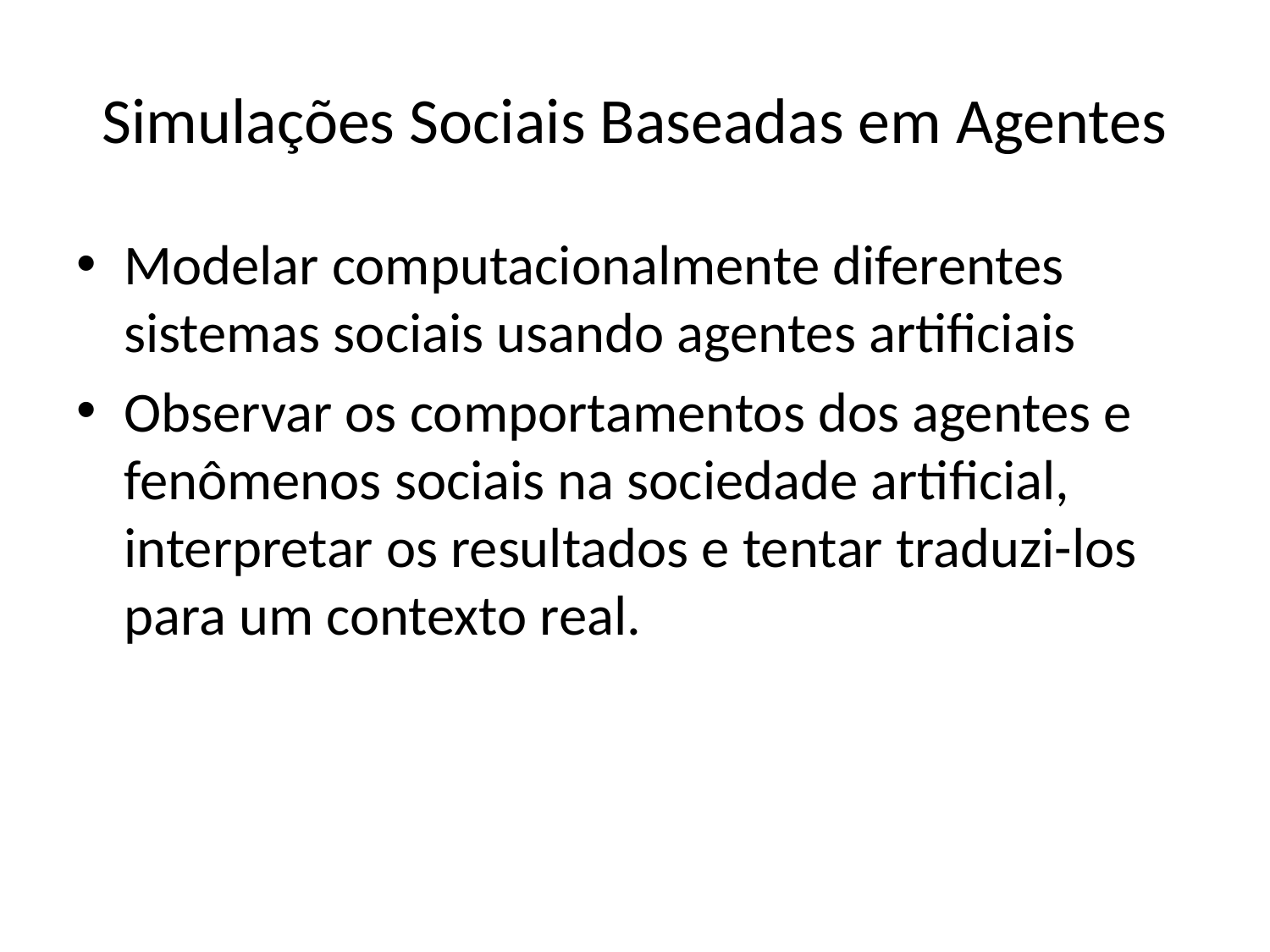

# Simulações Sociais Baseadas em Agentes
Modelar computacionalmente diferentes sistemas sociais usando agentes artificiais
Observar os comportamentos dos agentes e fenômenos sociais na sociedade artificial, interpretar os resultados e tentar traduzi-los para um contexto real.